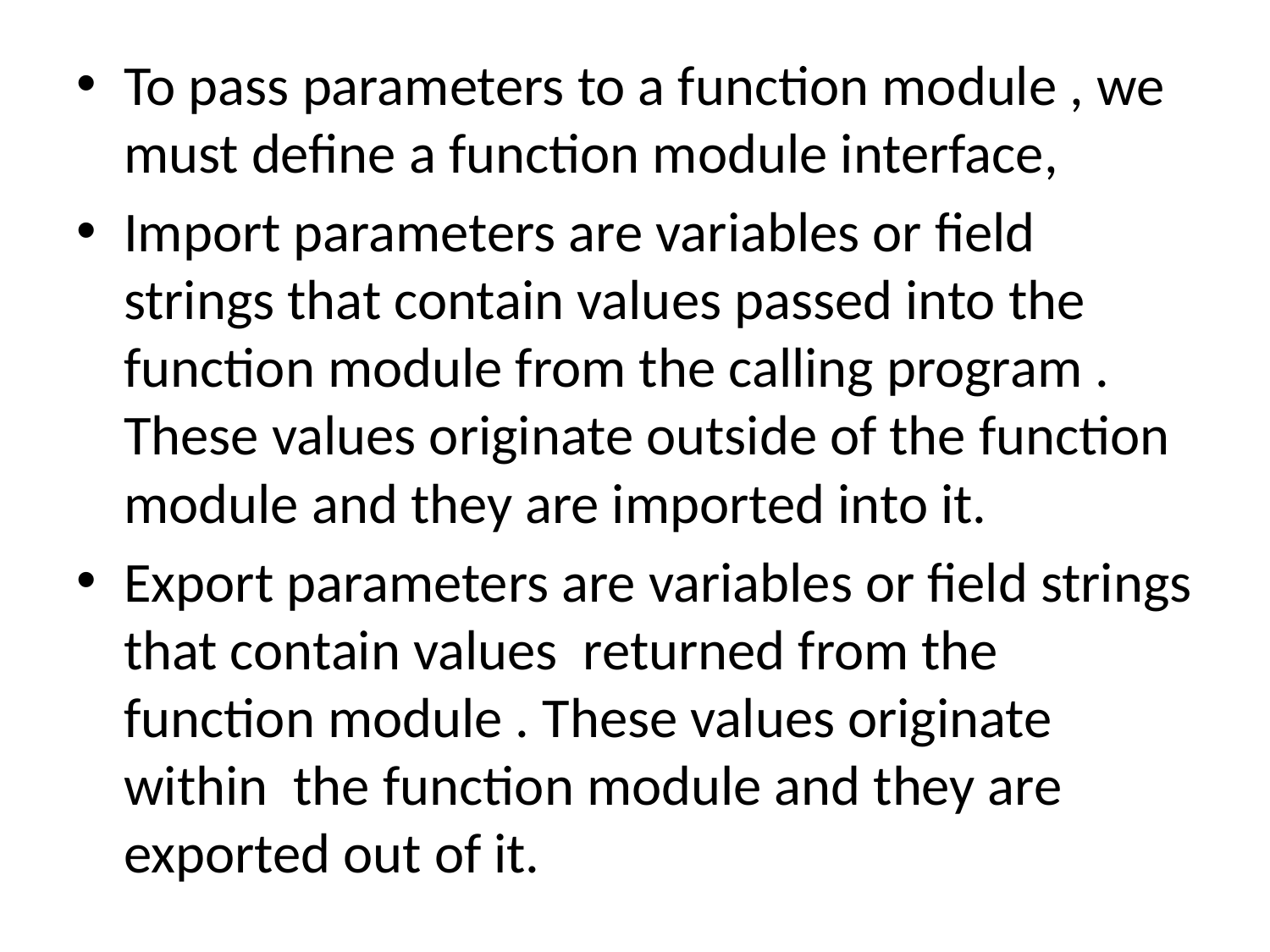

To pass parameters to a function module , we must define a function module interface,
Import parameters are variables or field strings that contain values passed into the function module from the calling program . These values originate outside of the function module and they are imported into it.
Export parameters are variables or field strings that contain values  returned from the function module . These values originate within  the function module and they are exported out of it.